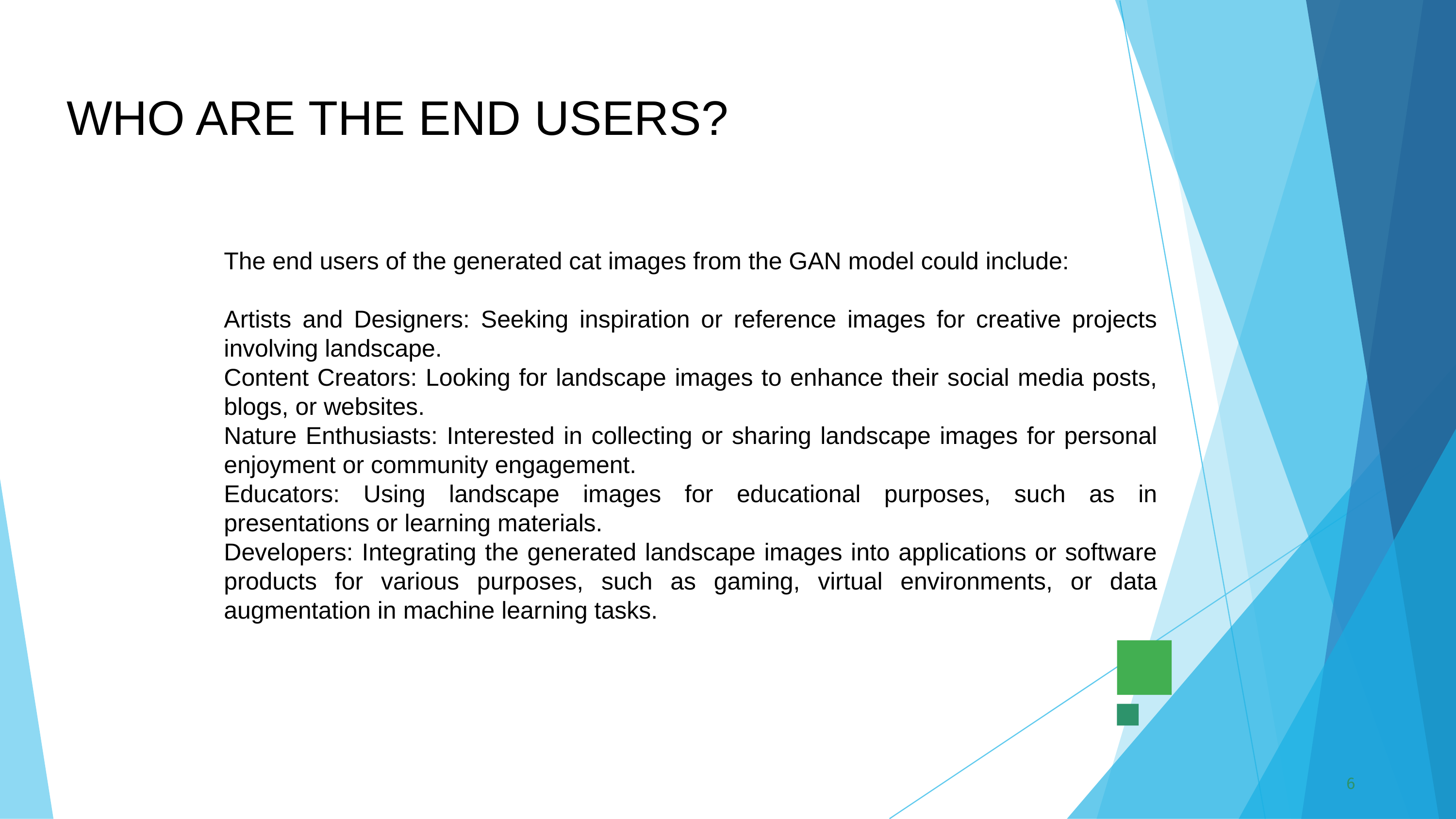

WHO ARE THE END USERS?
The end users of the generated cat images from the GAN model could include:

Artists and Designers: Seeking inspiration or reference images for creative projects involving landscape.
Content Creators: Looking for landscape images to enhance their social media posts, blogs, or websites.
Nature Enthusiasts: Interested in collecting or sharing landscape images for personal enjoyment or community engagement.
Educators: Using landscape images for educational purposes, such as in presentations or learning materials.
Developers: Integrating the generated landscape images into applications or software products for various purposes, such as gaming, virtual environments, or data augmentation in machine learning tasks.

6